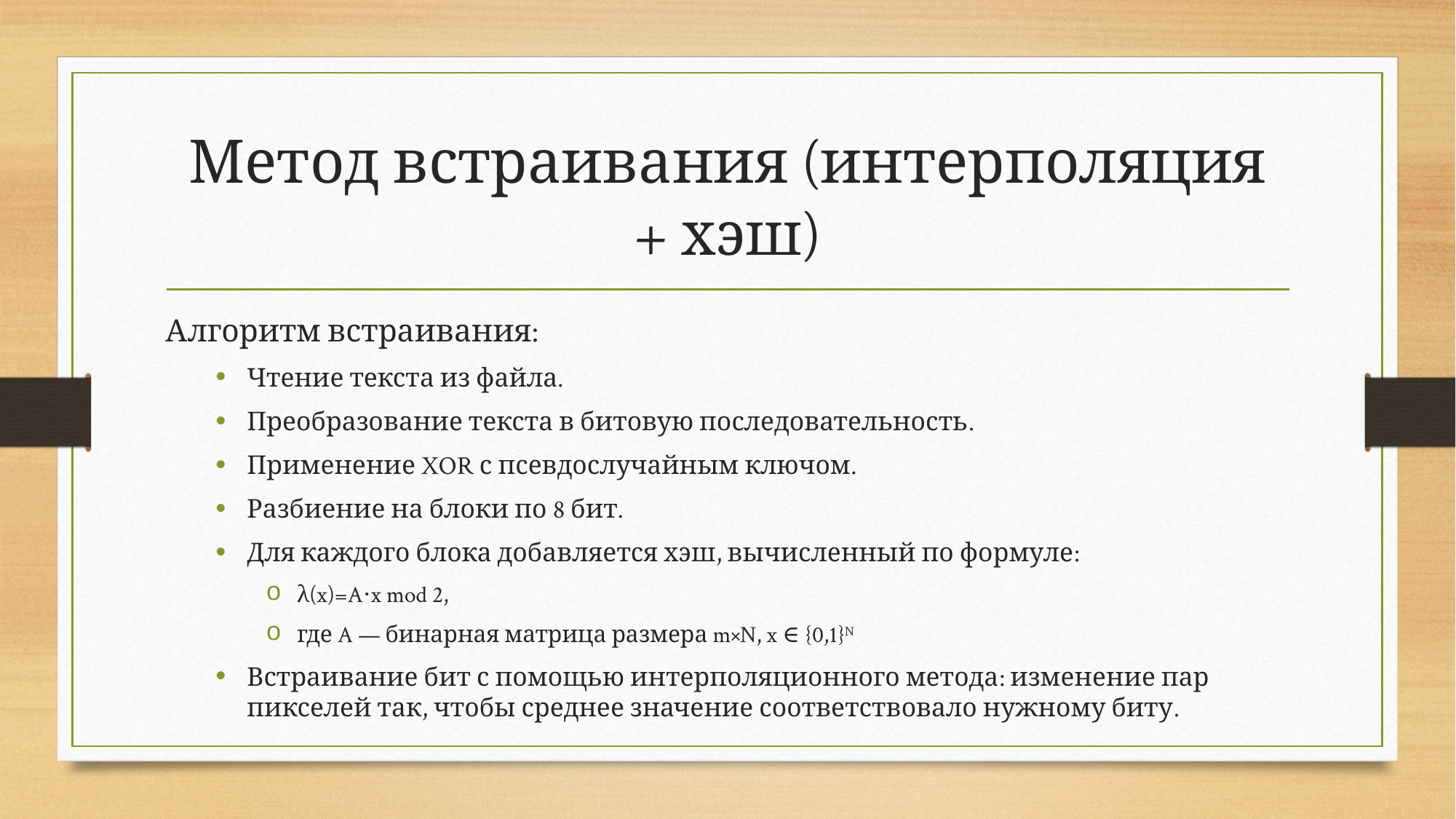

# Метод встраивания (интерполяция + хэш)
Алгоритм встраивания:
Чтение текста из файла.
Преобразование текста в битовую последовательность.
Применение XOR с псевдослучайным ключом.
Разбиение на блоки по 8 бит.
Для каждого блока добавляется хэш, вычисленный по формуле:
λ(x)=A⋅x mod 2,
где A — бинарная матрица размера m×N, x ∈ {0,1}N
Встраивание бит с помощью интерполяционного метода: изменение пар пикселей так, чтобы среднее значение соответствовало нужному биту.